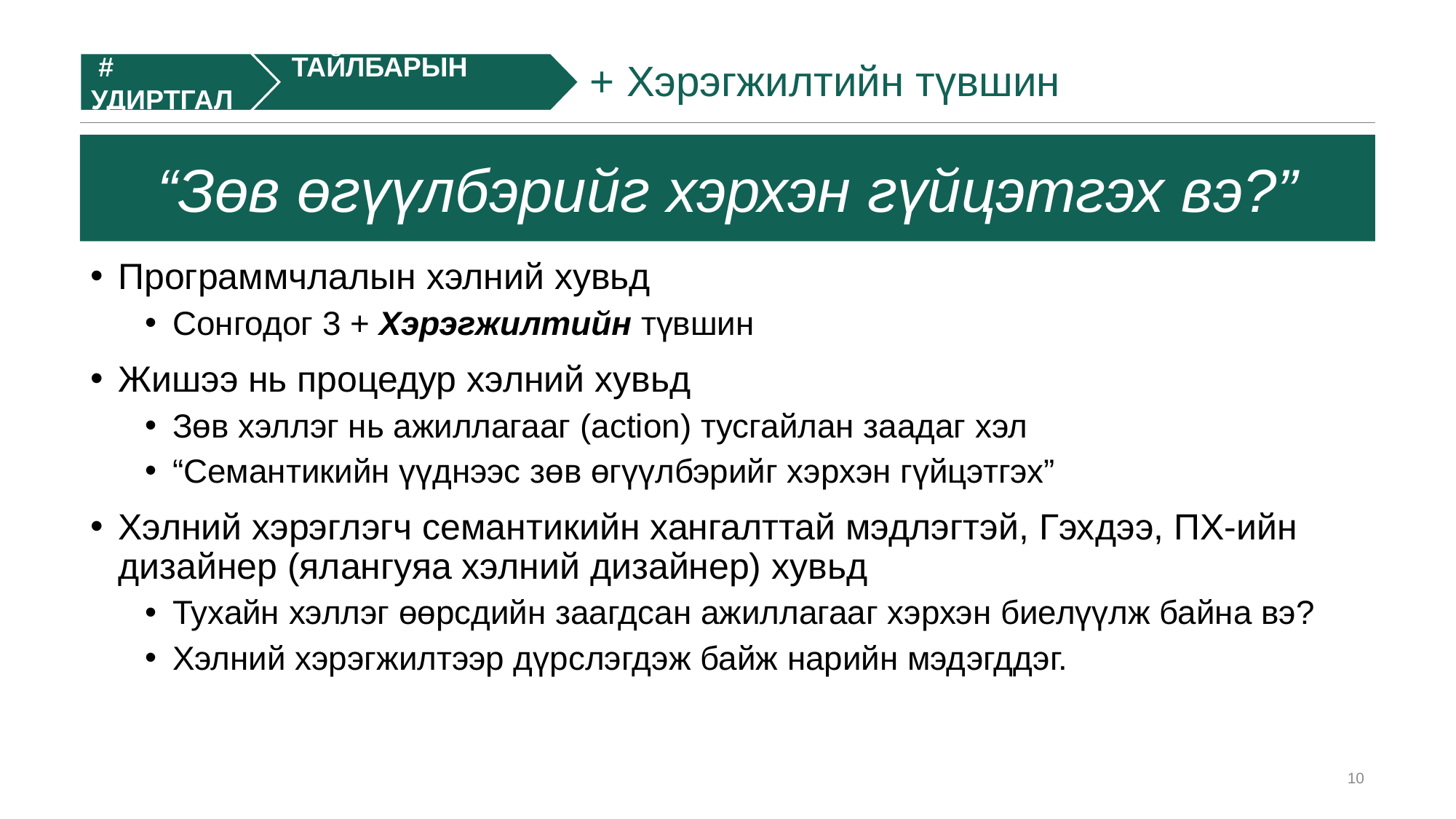

ТАЙЛБАРЫН ҮВШИН
 # УДИРТГАЛ
+ Хэрэгжилтийн түвшин
“Зөв өгүүлбэрийг хэрхэн гүйцэтгэх вэ?”
Программчлалын хэлний хувьд
Сонгодог 3 + Хэрэгжилтийн түвшин
Жишээ нь процедур хэлний хувьд
Зөв хэллэг нь ажиллагааг (action) тусгайлан заадаг хэл
“Семантикийн үүднээс зөв өгүүлбэрийг хэрхэн гүйцэтгэх”
Хэлний хэрэглэгч семантикийн хангалттай мэдлэгтэй, Гэхдээ, ПХ-ийн дизайнер (ялангуяа хэлний дизайнер) хувьд
Тухайн хэллэг өөрсдийн заагдсан ажиллагааг хэрхэн биелүүлж байна вэ?
Хэлний хэрэгжилтээр дүрслэгдэж байж нарийн мэдэгддэг.

10